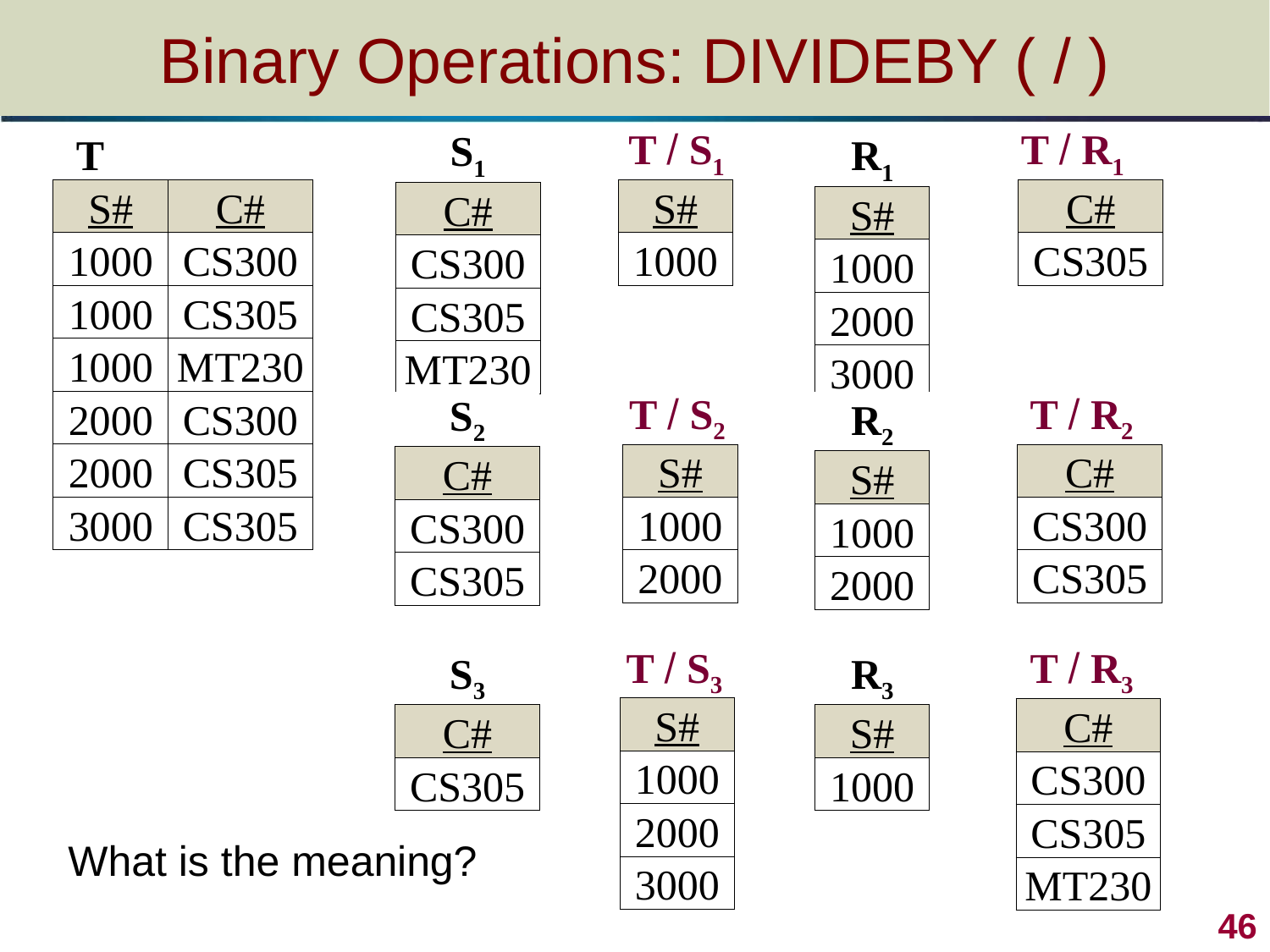

# Binary Operations: DIVIDEBY ( / )
T / S1
T / R1
| T |  |
| --- | --- |
| S# | C# |
| 1000 | CS300 |
| 1000 | CS305 |
| 1000 | MT230 |
| 2000 | CS300 |
| 2000 | CS305 |
| 3000 | CS305 |
| S1 |
| --- |
| C# |
| CS300 |
| CS305 |
| MT230 |
| R1 |
| --- |
| S# |
| 1000 |
| 2000 |
| 3000 |
| S# |
| --- |
| 1000 |
| C# |
| --- |
| CS305 |
T / S2
T / R2
| S2 |
| --- |
| C# |
| CS300 |
| CS305 |
| R2 |
| --- |
| S# |
| 1000 |
| 2000 |
| S# |
| --- |
| 1000 |
| 2000 |
| C# |
| --- |
| CS300 |
| CS305 |
T / S3
T / R3
| S3 |
| --- |
| C# |
| CS305 |
| R3 |
| --- |
| S# |
| 1000 |
| S# |
| --- |
| 1000 |
| 2000 |
| 3000 |
| C# |
| --- |
| CS300 |
| CS305 |
| MT230 |
What is the meaning?
46